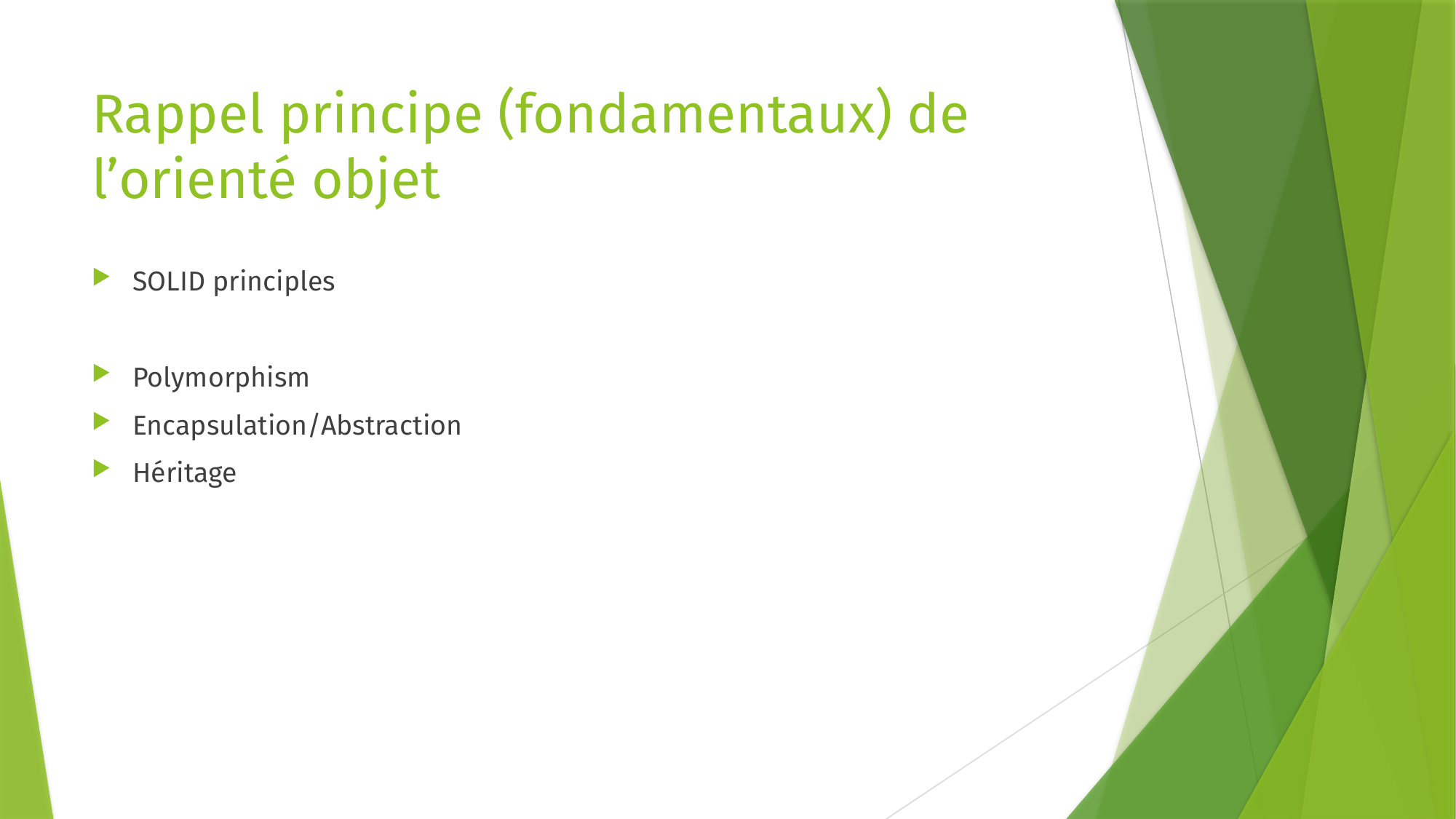

# Rappel principe (fondamentaux) de l’orienté objet
SOLID principles

Polymorphism
Encapsulation/Abstraction
Héritage